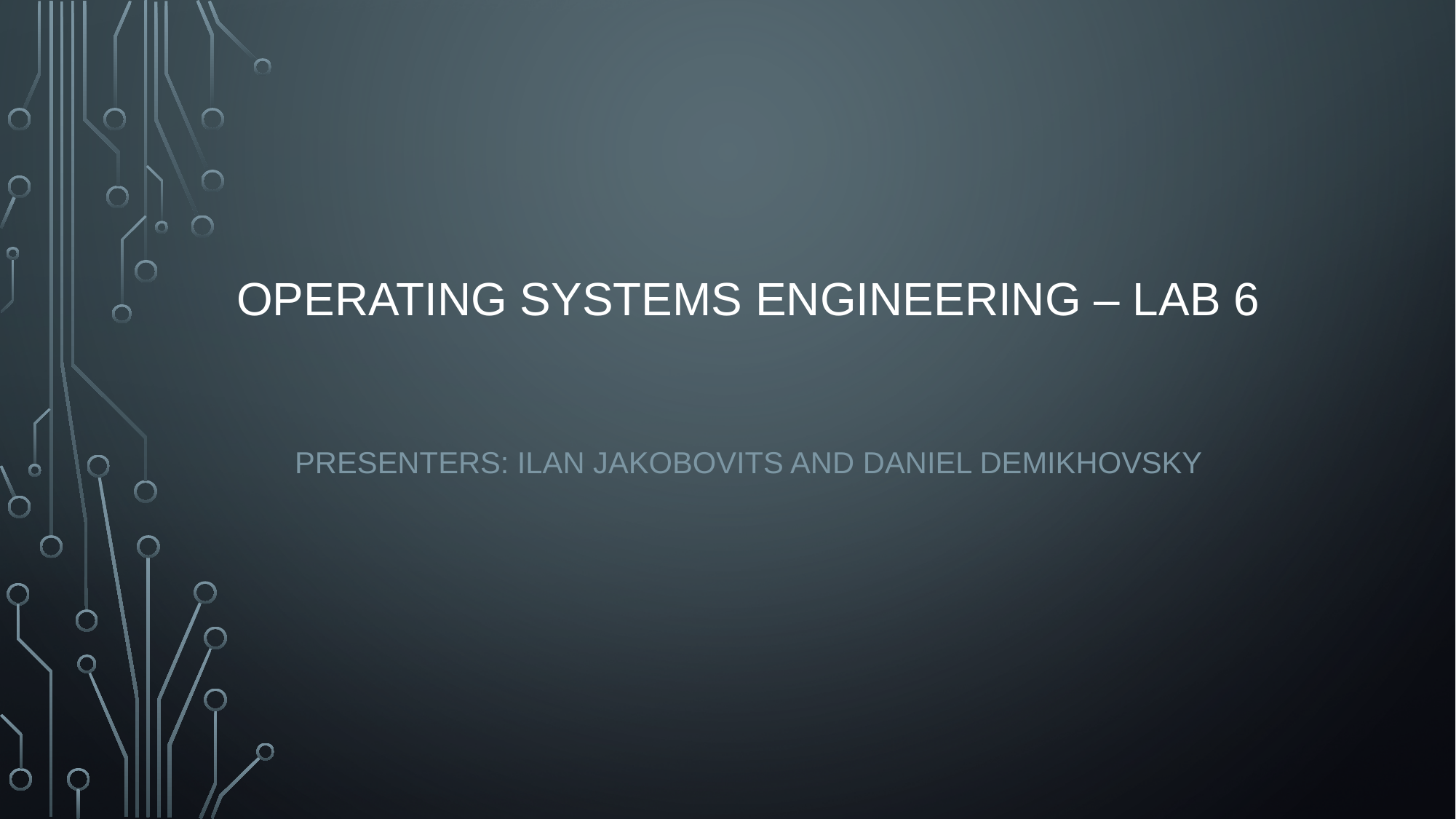

# Operating systems engineering – lab 6
Presenters: Ilan Jakobovits and Daniel demikhovsky